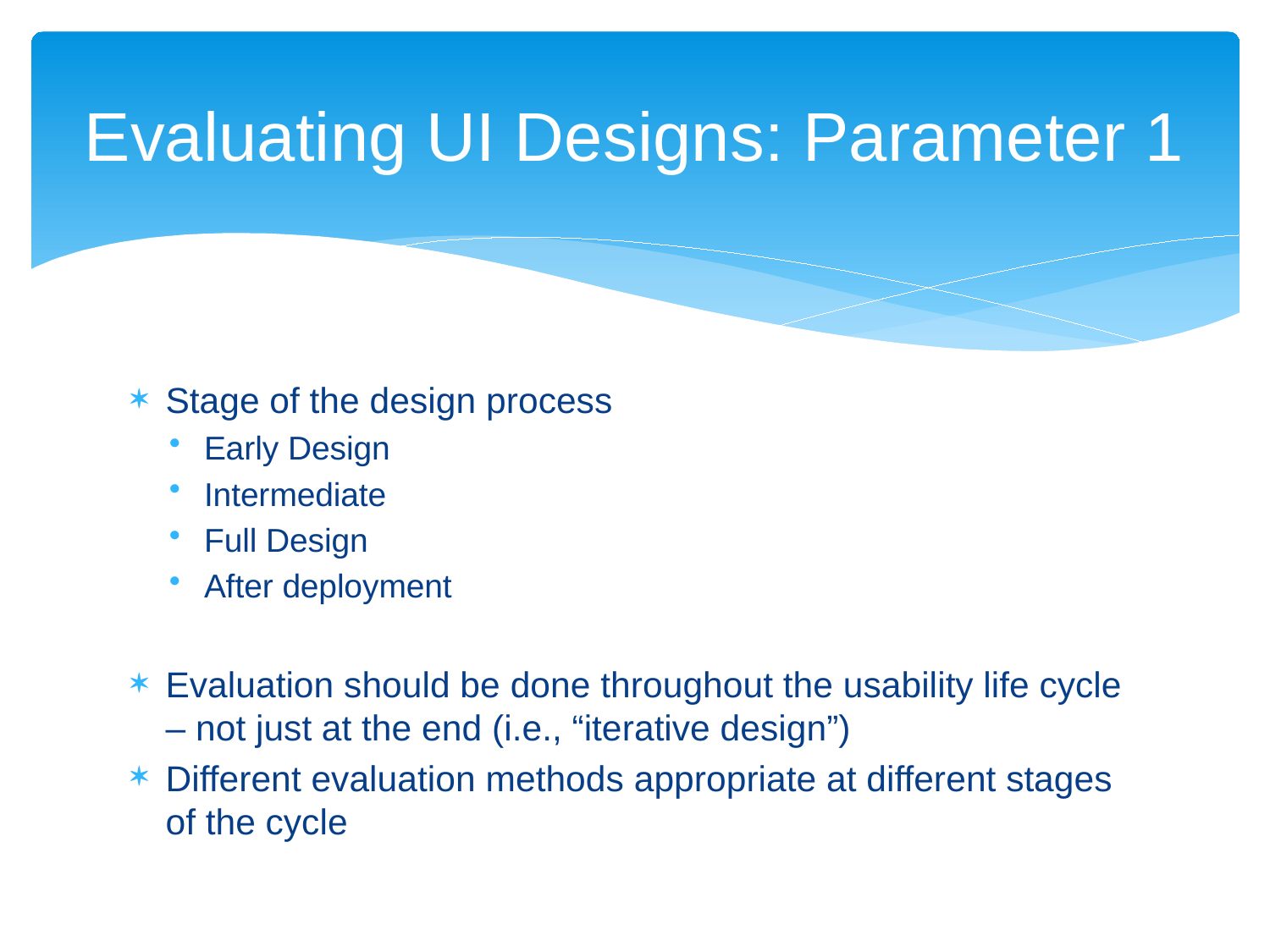

# Evaluating UI Designs: Parameter 1
Stage of the design process
Early Design
Intermediate
Full Design
After deployment

Evaluation should be done throughout the usability life cycle – not just at the end (i.e., “iterative design”)
Different evaluation methods appropriate at different stages of the cycle